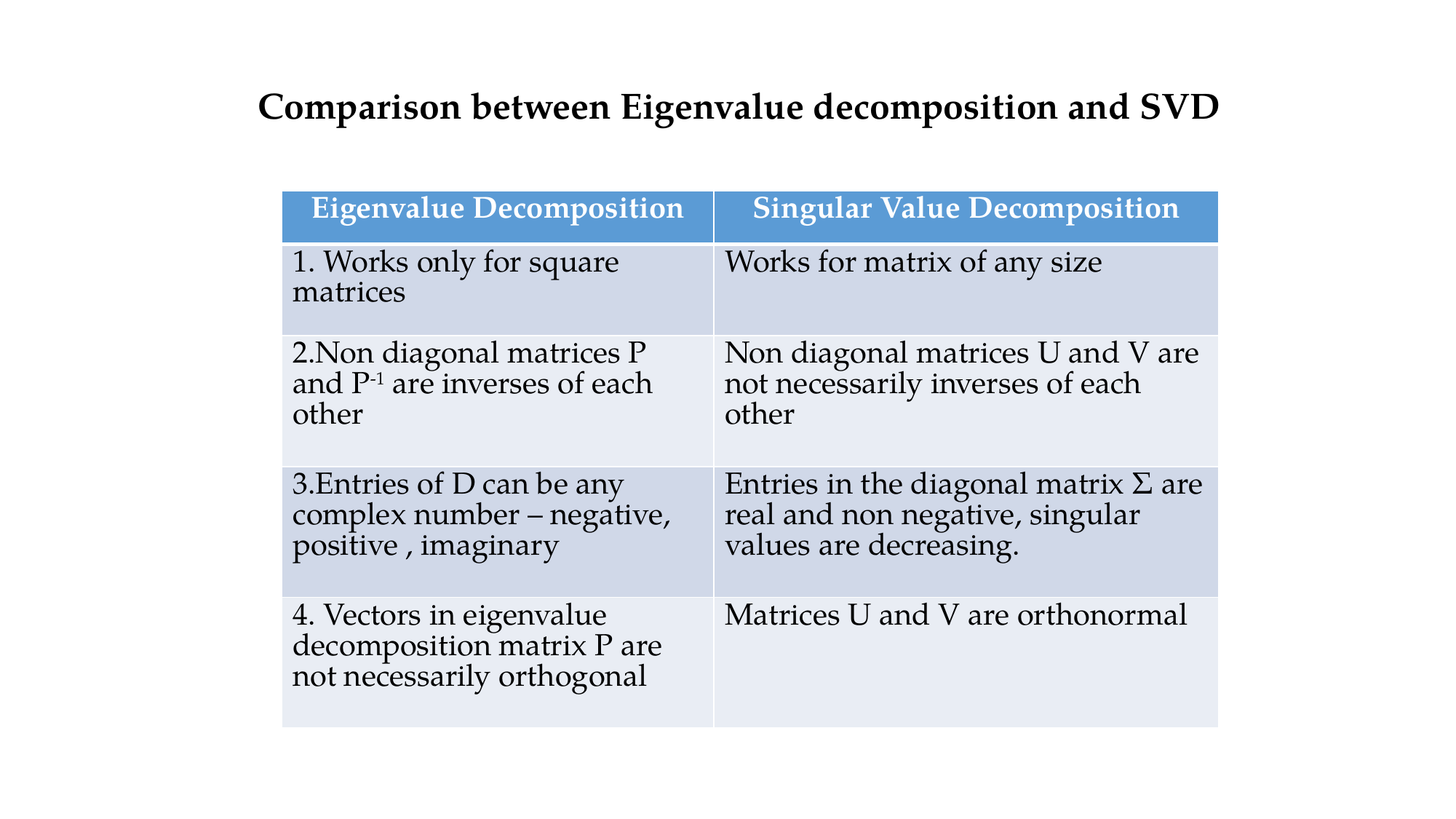

Comparison between Eigenvalue decomposition and SVD
| Eigenvalue Decomposition | Singular Value Decomposition |
| --- | --- |
| 1. Works only for square matrices | Works for matrix of any size |
| 2.Non diagonal matrices P and P-1 are inverses of each other | Non diagonal matrices U and V are not necessarily inverses of each other |
| 3.Entries of D can be any complex number – negative, positive , imaginary | Entries in the diagonal matrix Σ are real and non negative, singular values are decreasing. |
| 4. Vectors in eigenvalue decomposition matrix P are not necessarily orthogonal | Matrices U and V are orthonormal |